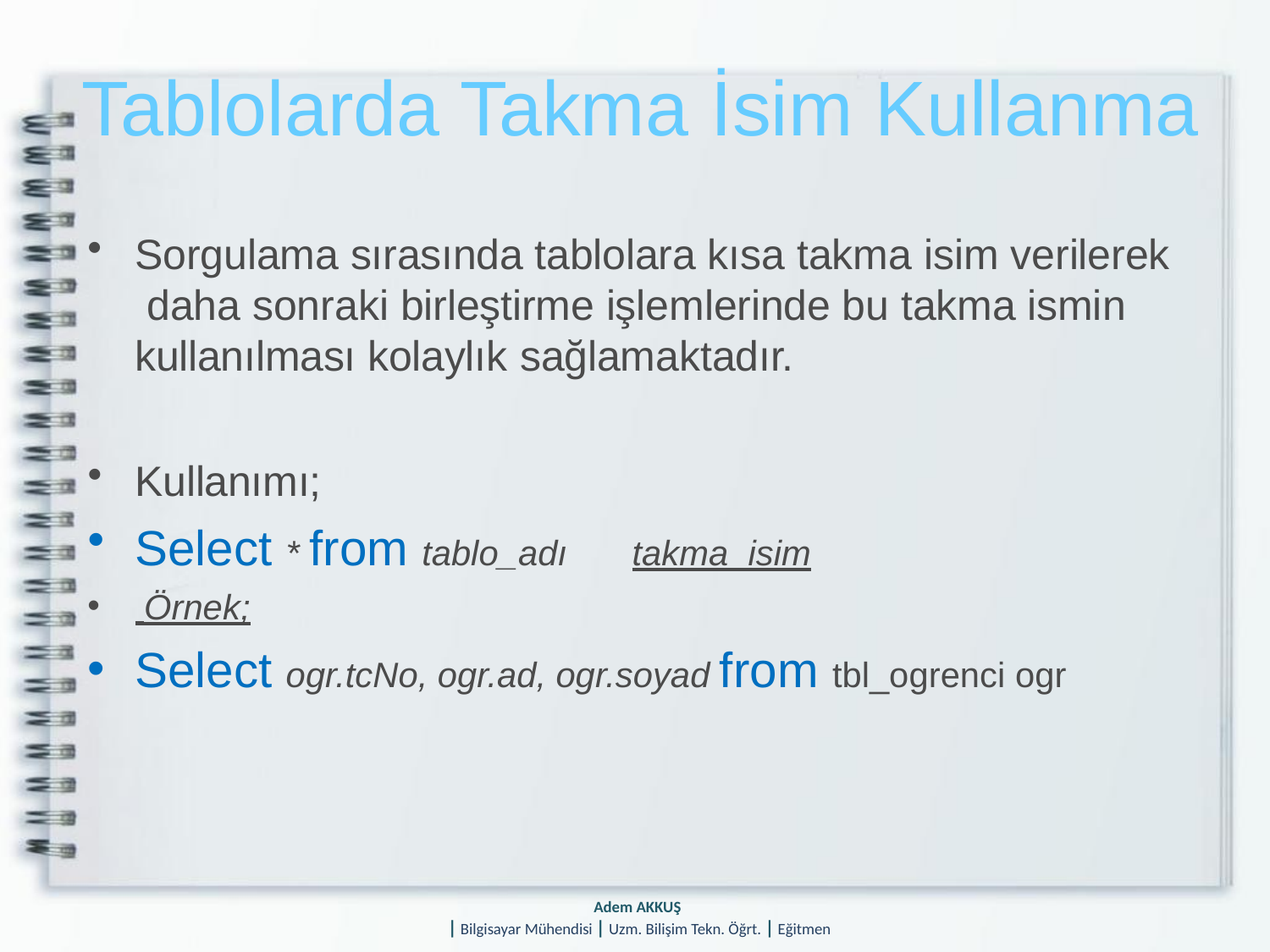

# Tablolarda Takma İsim Kullanma
Sorgulama sırasında tablolara kısa takma isim verilerek  daha sonraki birleştirme işlemlerinde bu takma ismin  kullanılması kolaylık sağlamaktadır.

Kullanımı;
Select * from tablo_adı	takma_isim
 Örnek;
Select ogr.tcNo, ogr.ad, ogr.soyad from tbl_ogrenci ogr
Adem AKKUŞ
| Bilgisayar Mühendisi | Uzm. Bilişim Tekn. Öğrt. | Eğitmen